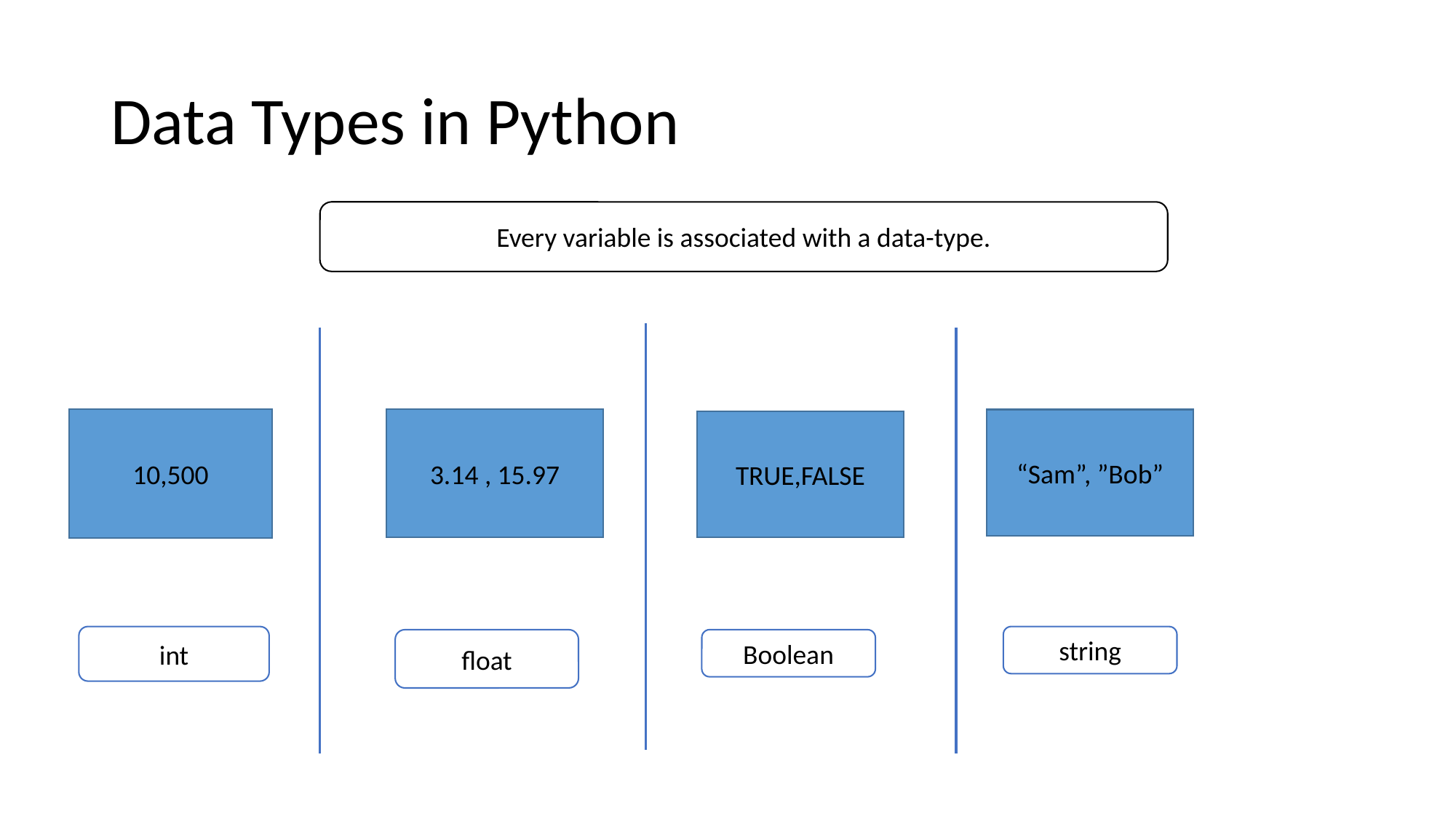

# Data Types in Python
Every variable is associated with a data-type.
3.14 , 15.97
“Sam”, ”Bob”
10,500
TRUE,FALSE
int
string
float
Boolean